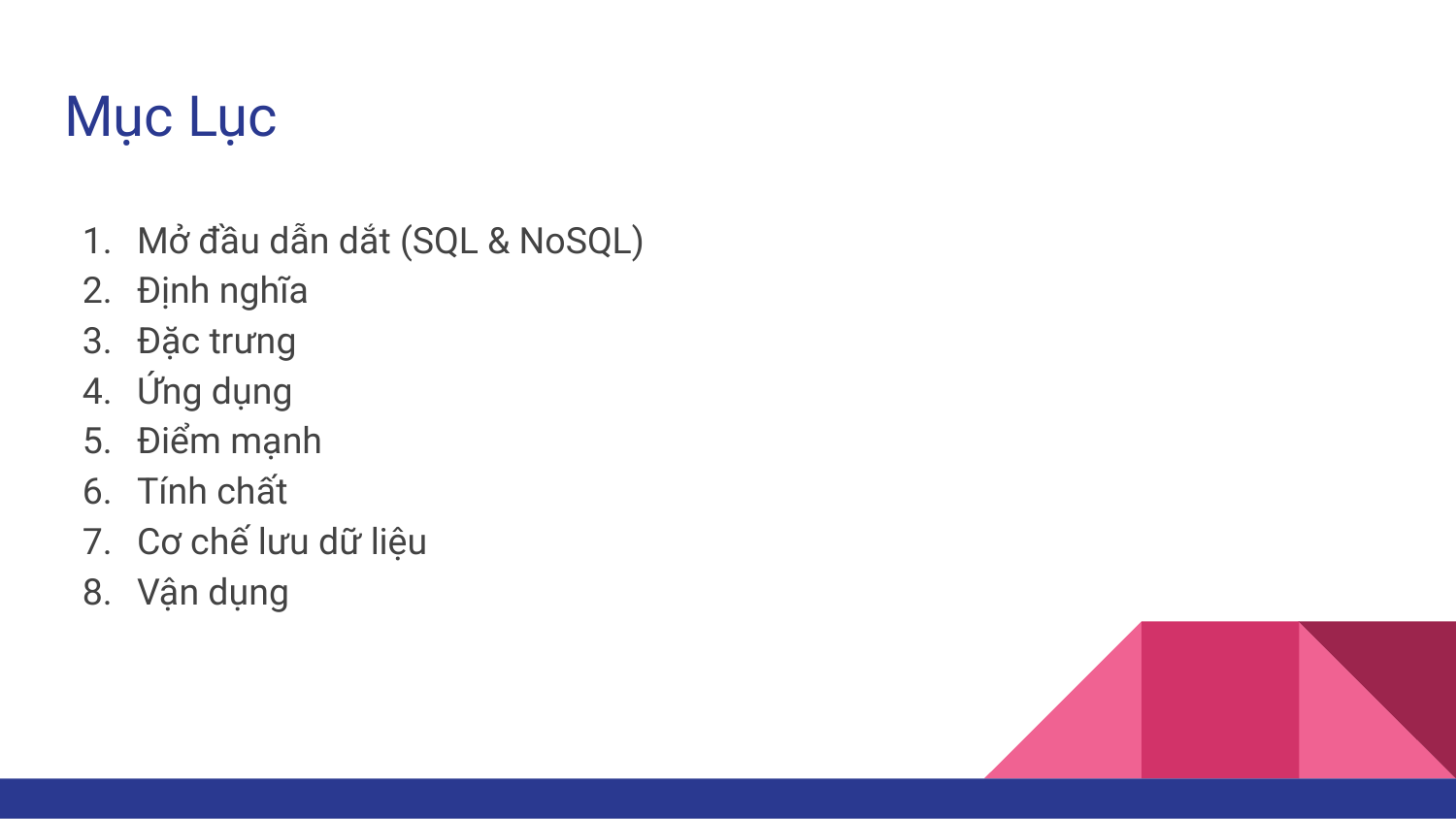

# Mục Lục

Mở đầu dẫn dắt (SQL & NoSQL)
Định nghĩa
Đặc trưng
Ứng dụng
Điểm mạnh
Tính chất
Cơ chế lưu dữ liệu
Vận dụng